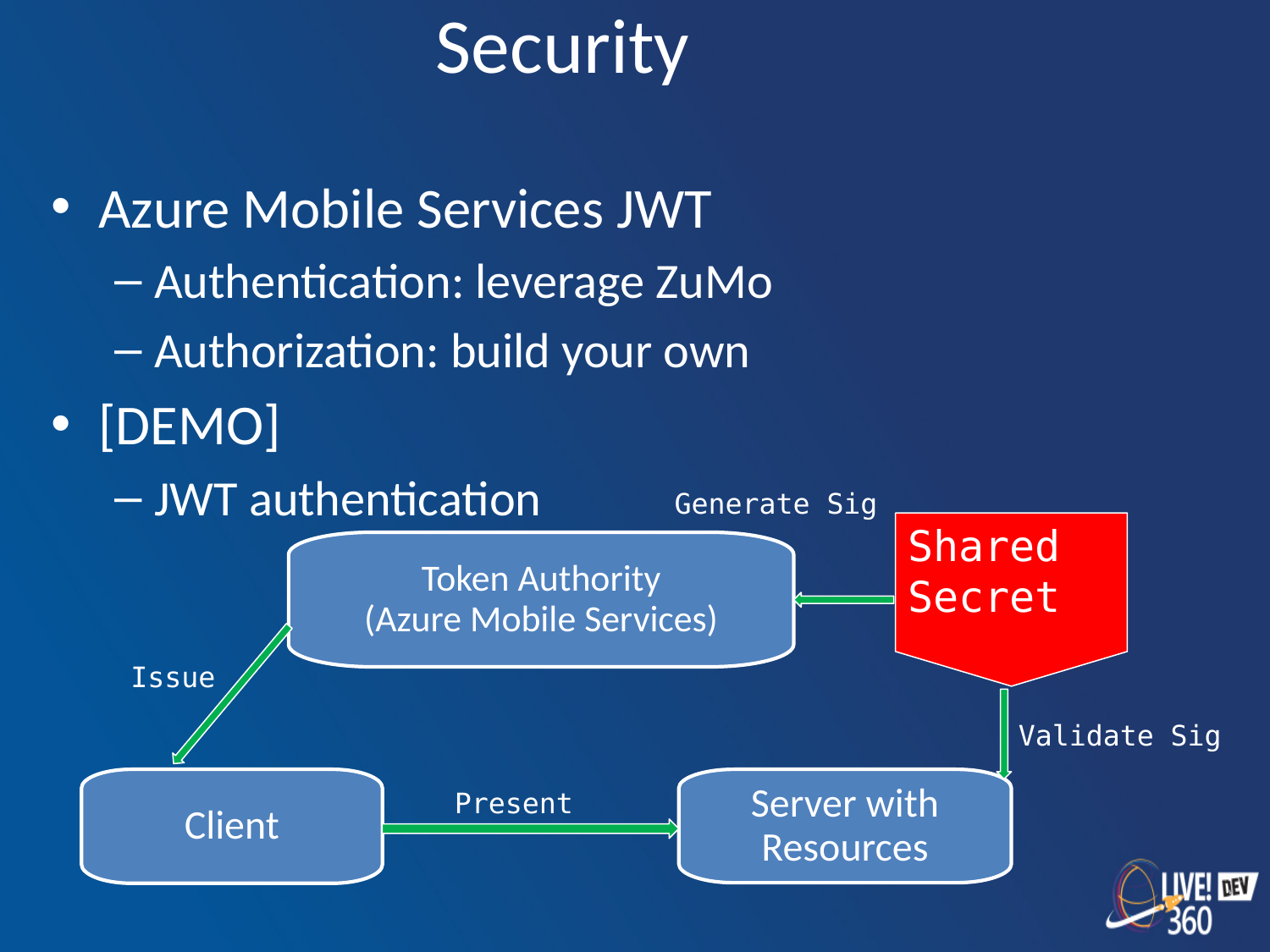

# Security
Azure Mobile Services JWT
Authentication: leverage ZuMo
Authorization: build your own
[DEMO]
JWT authentication
Generate Sig
Shared Secret
Token Authority
(Azure Mobile Services)
Client
Server with Resources

Issue

Validate Sig

Present